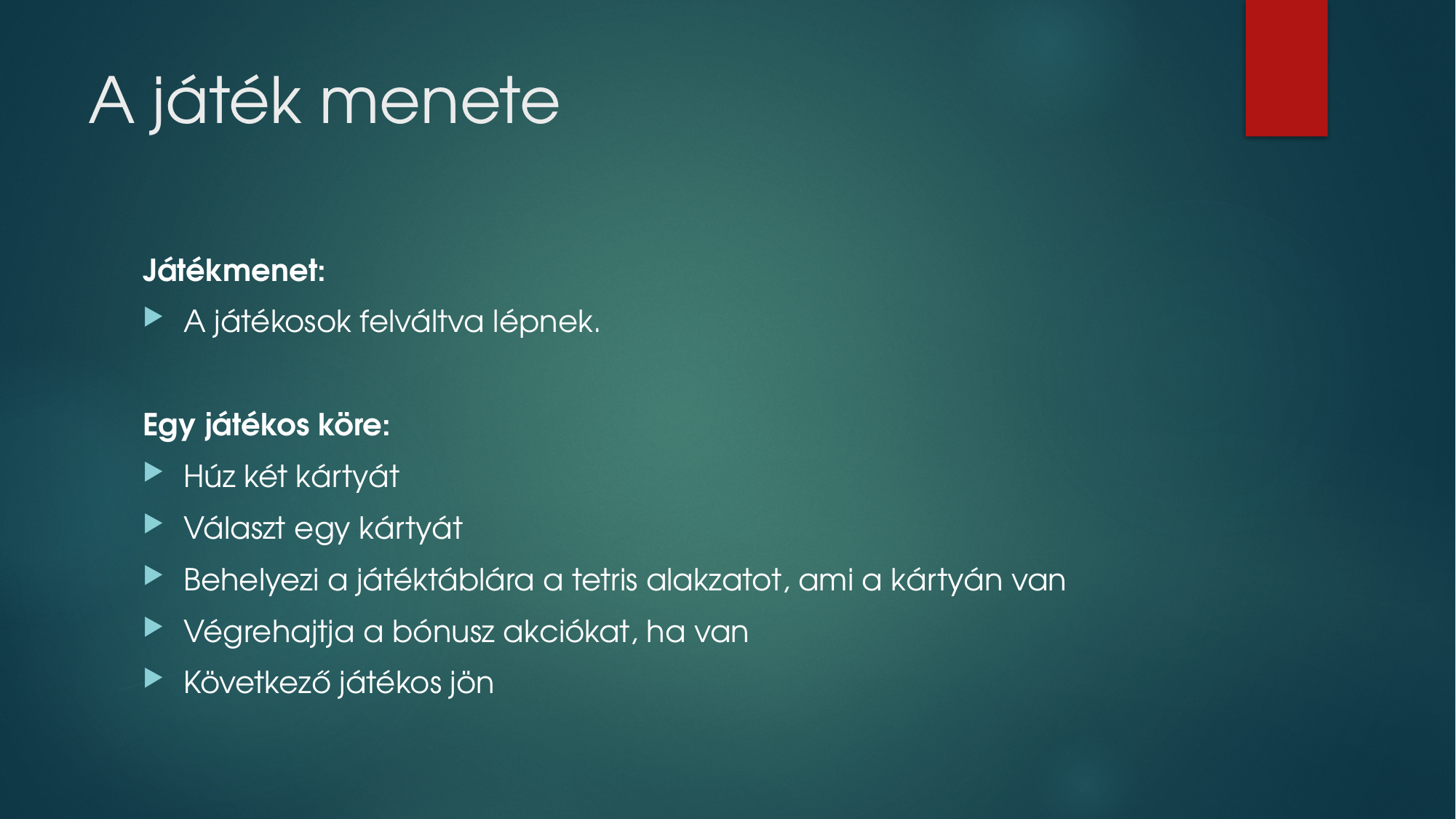

# A játék menete
Játékmenet:
A játékosok felváltva lépnek.

Egy játékos köre:
Húz két kártyát
Választ egy kártyát
Behelyezi a játéktáblára a tetris alakzatot, ami a kártyán van
Végrehajtja a bónusz akciókat, ha van
Következő játékos jön